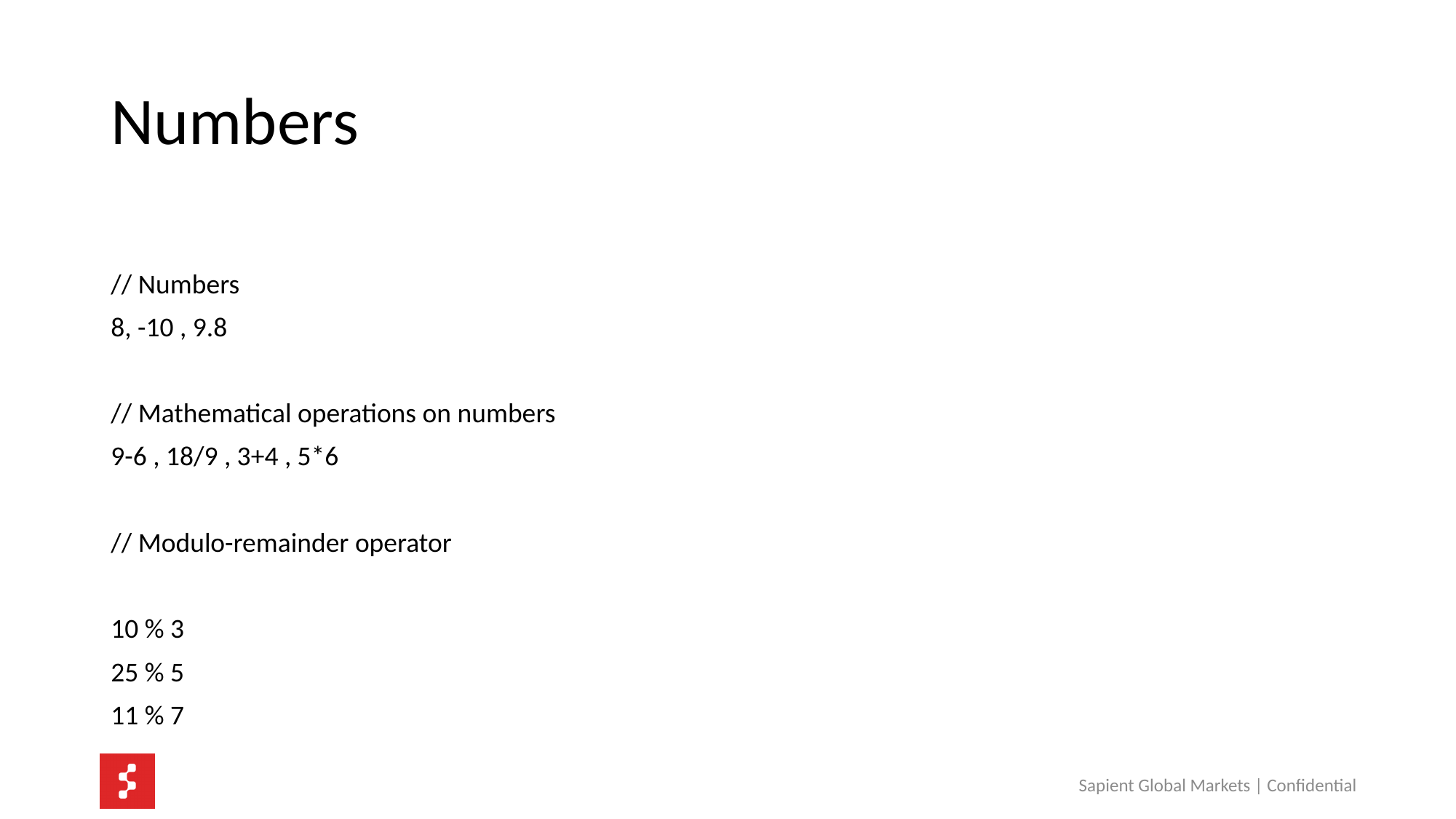

# Numbers

// Numbers
8, -10 , 9.8

// Mathematical operations on numbers
9-6 , 18/9 , 3+4 , 5*6

// Modulo-remainder operator

10 % 3
25 % 5
11 % 7

Sapient Global Markets | Confidential